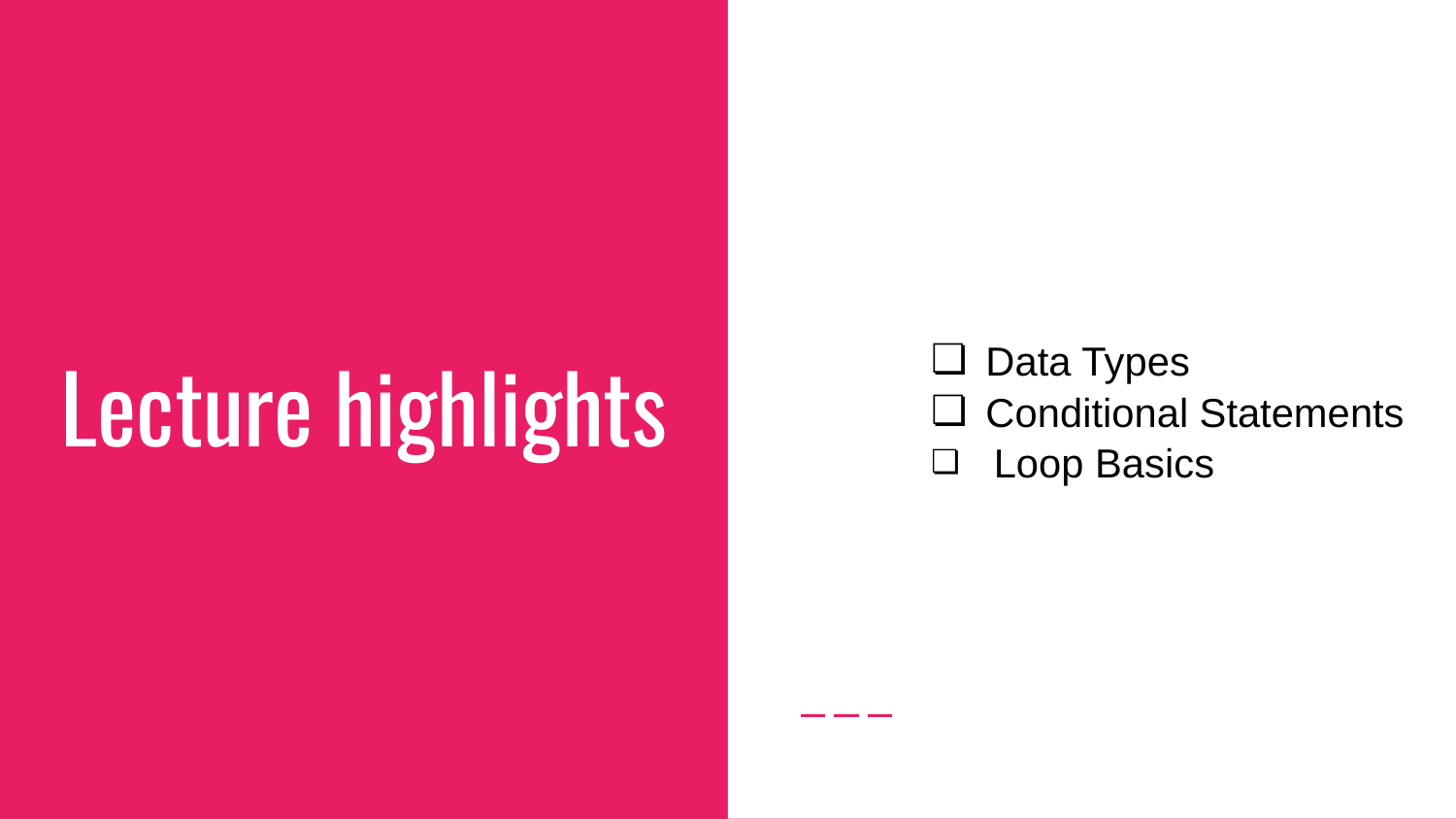

Data Types
Conditional Statements
 Loop Basics
# Lecture highlights